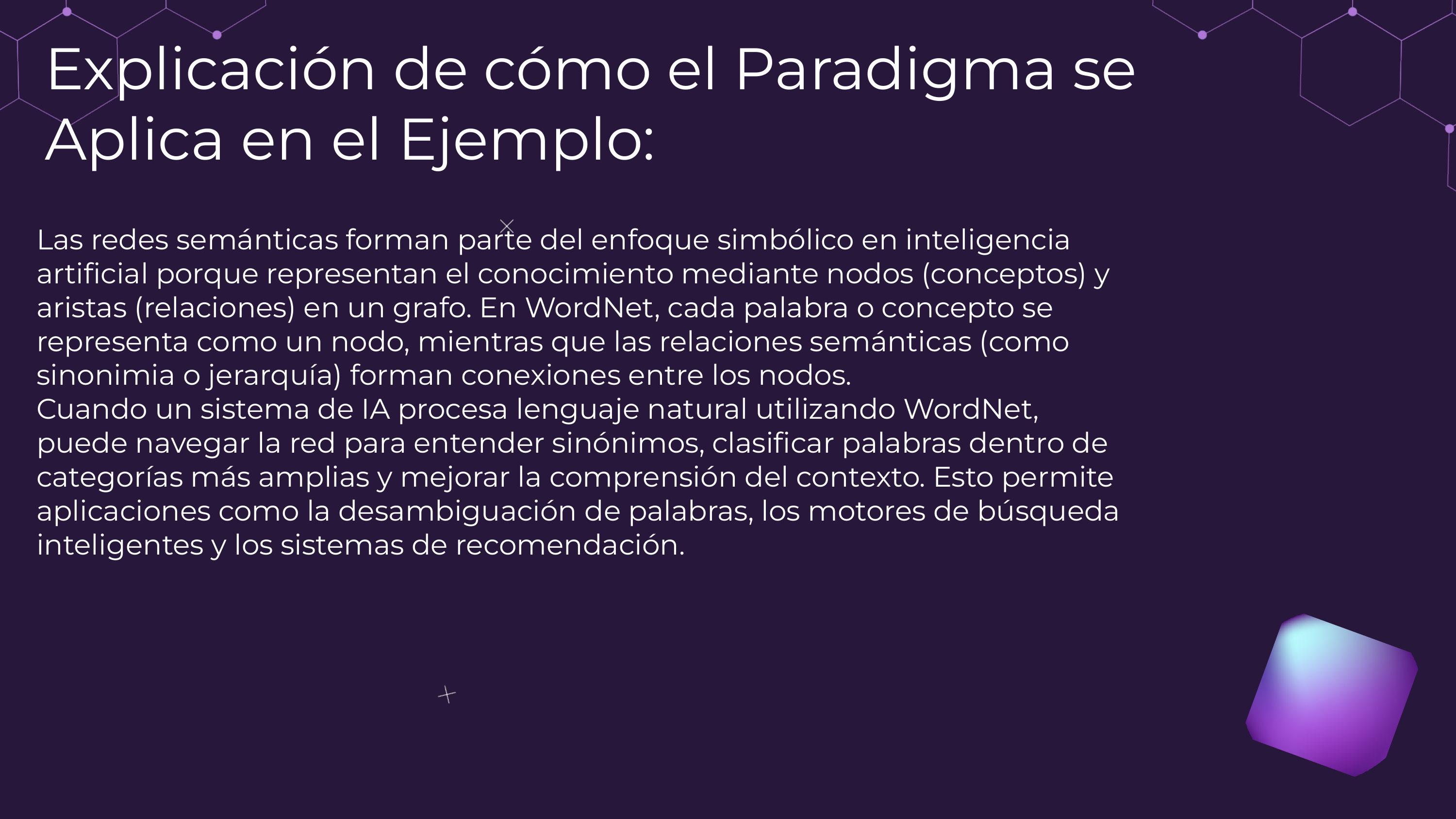

Explicación de cómo el Paradigma se Aplica en el Ejemplo:

Las redes semánticas forman parte del enfoque simbólico en inteligencia artificial porque representan el conocimiento mediante nodos (conceptos) y aristas (relaciones) en un grafo. En WordNet, cada palabra o concepto se representa como un nodo, mientras que las relaciones semánticas (como sinonimia o jerarquía) forman conexiones entre los nodos.
Cuando un sistema de IA procesa lenguaje natural utilizando WordNet, puede navegar la red para entender sinónimos, clasificar palabras dentro de categorías más amplias y mejorar la comprensión del contexto. Esto permite aplicaciones como la desambiguación de palabras, los motores de búsqueda inteligentes y los sistemas de recomendación.